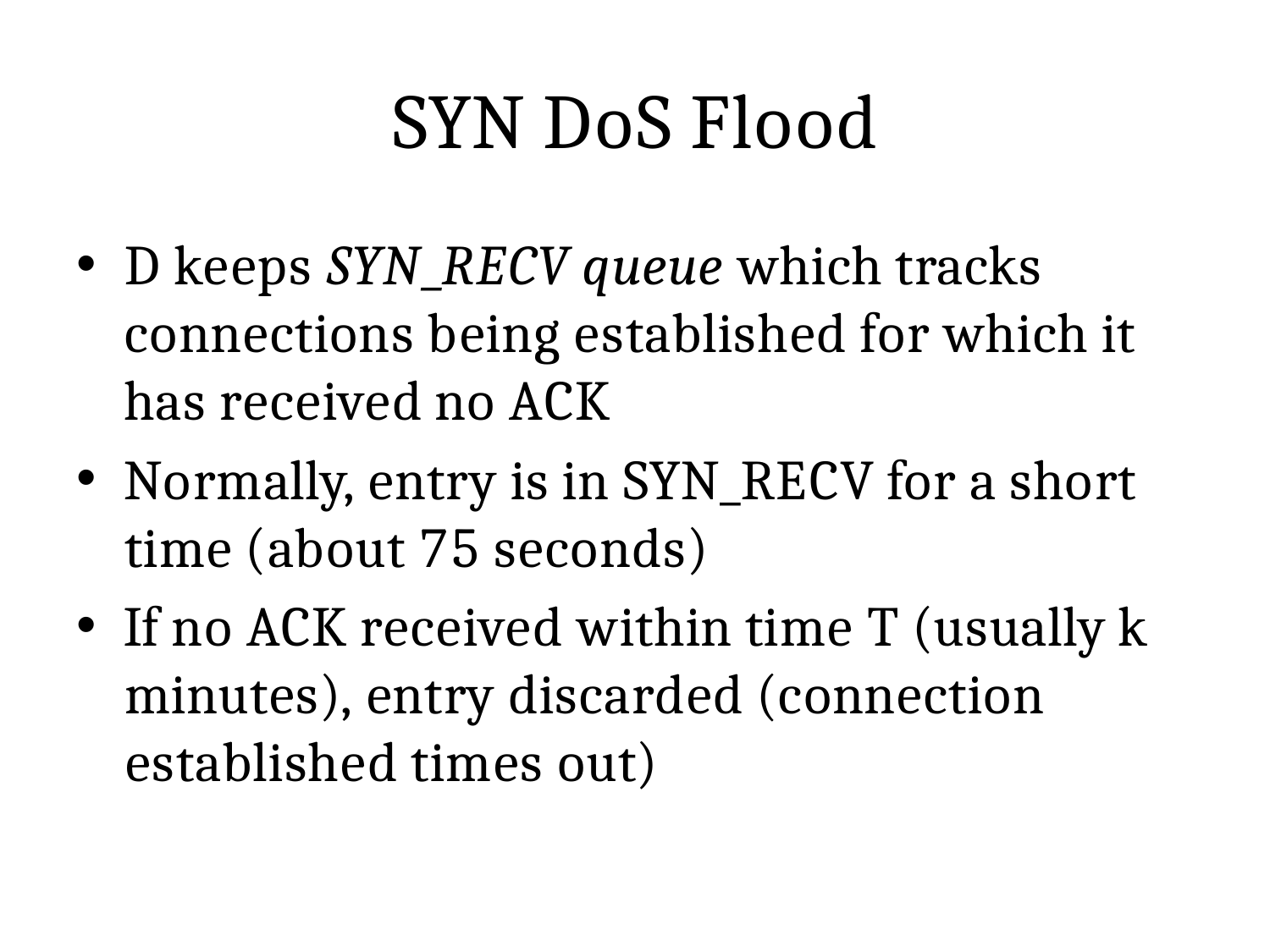

# SYN DoS Flood
D keeps SYN_RECV queue which tracks connections being established for which it has received no ACK
Normally, entry is in SYN_RECV for a short time (about 75 seconds)
If no ACK received within time T (usually k minutes), entry discarded (connection established times out)